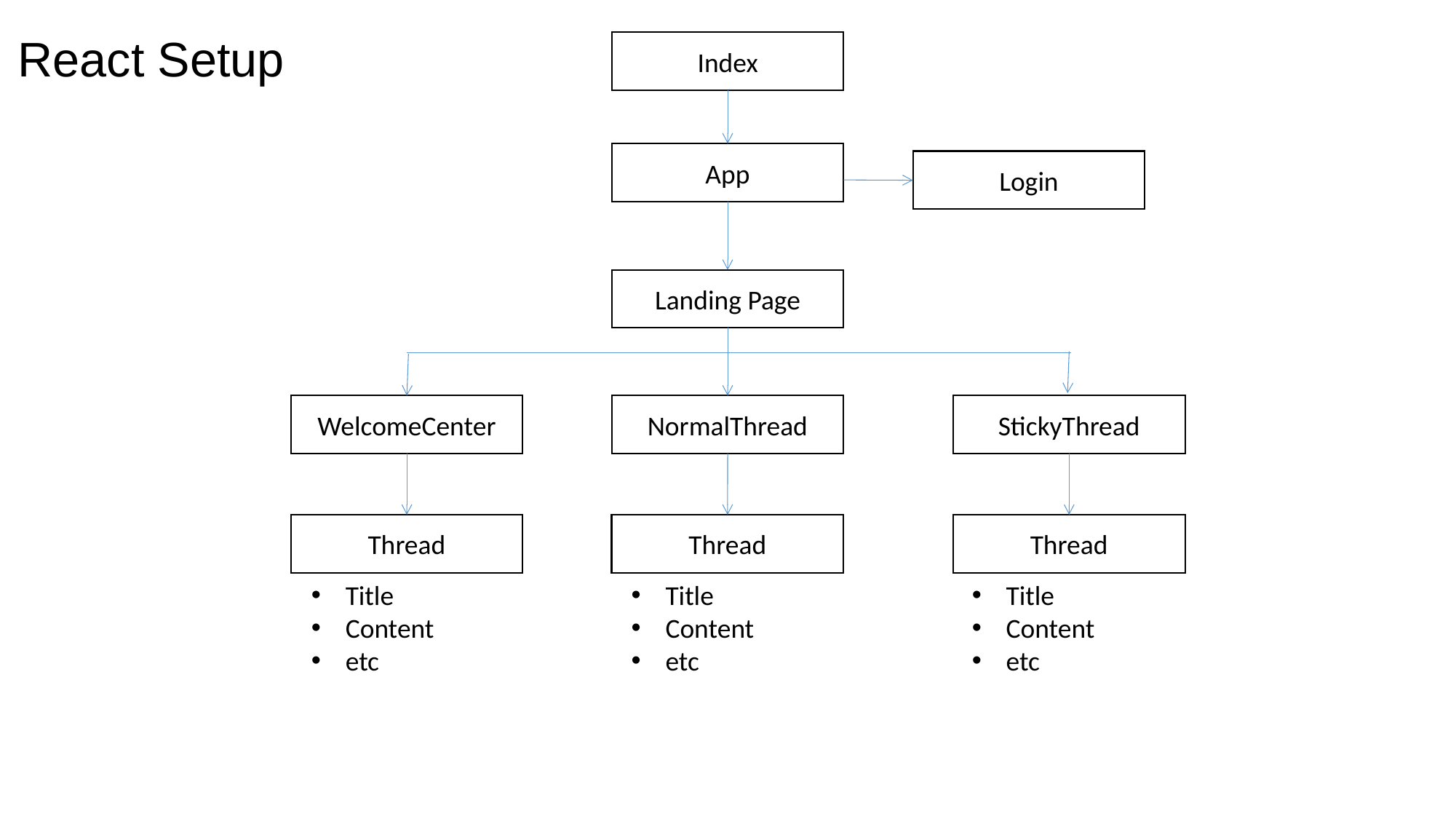

# React Setup
Index
App
Login
Landing Page
WelcomeCenter
NormalThread
StickyThread
Thread
Thread
Thread
Title
Content
etc
Title
Content
etc
Title
Content
etc